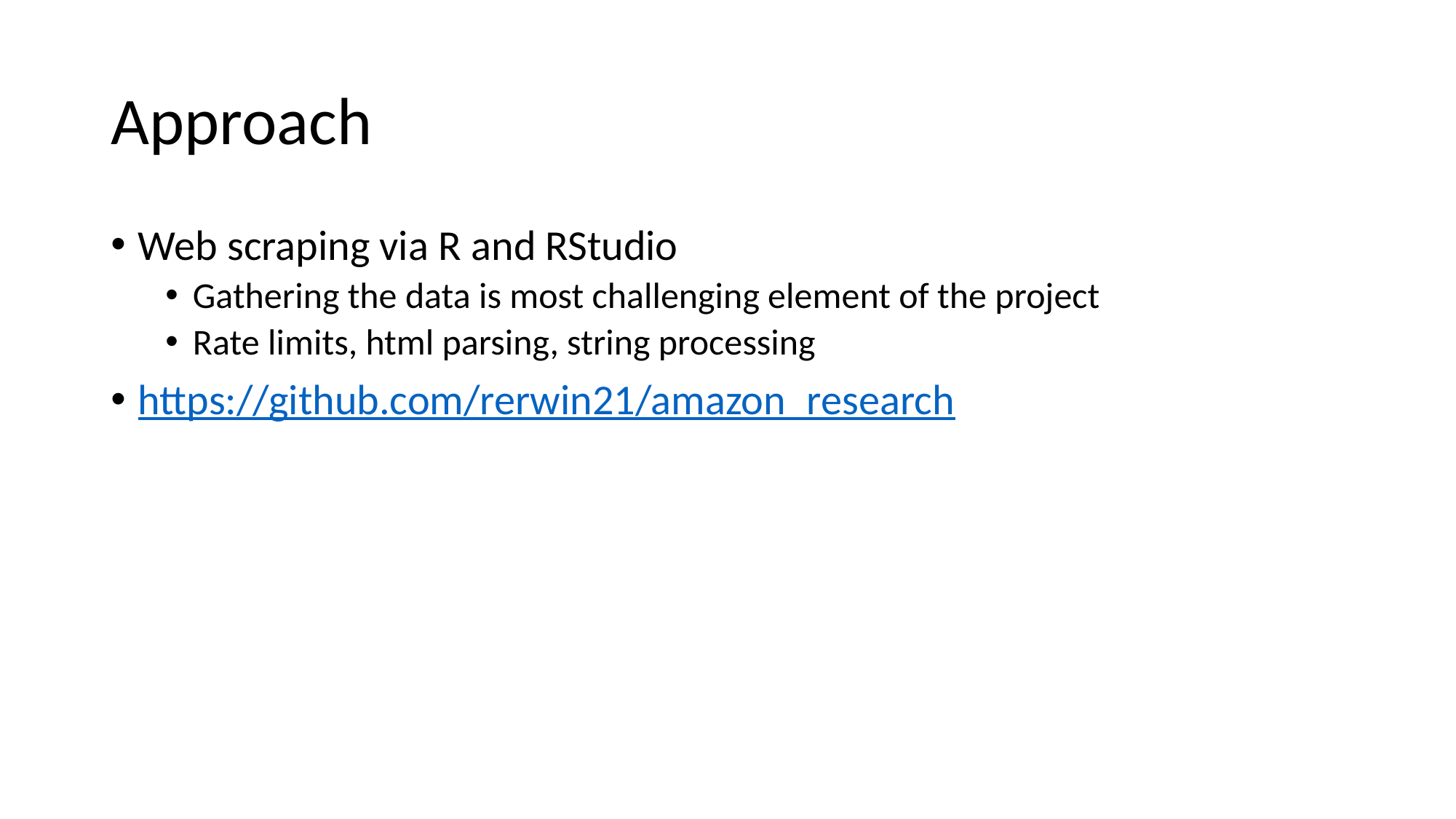

# Approach
Web scraping via R and RStudio
Gathering the data is most challenging element of the project
Rate limits, html parsing, string processing
https://github.com/rerwin21/amazon_research